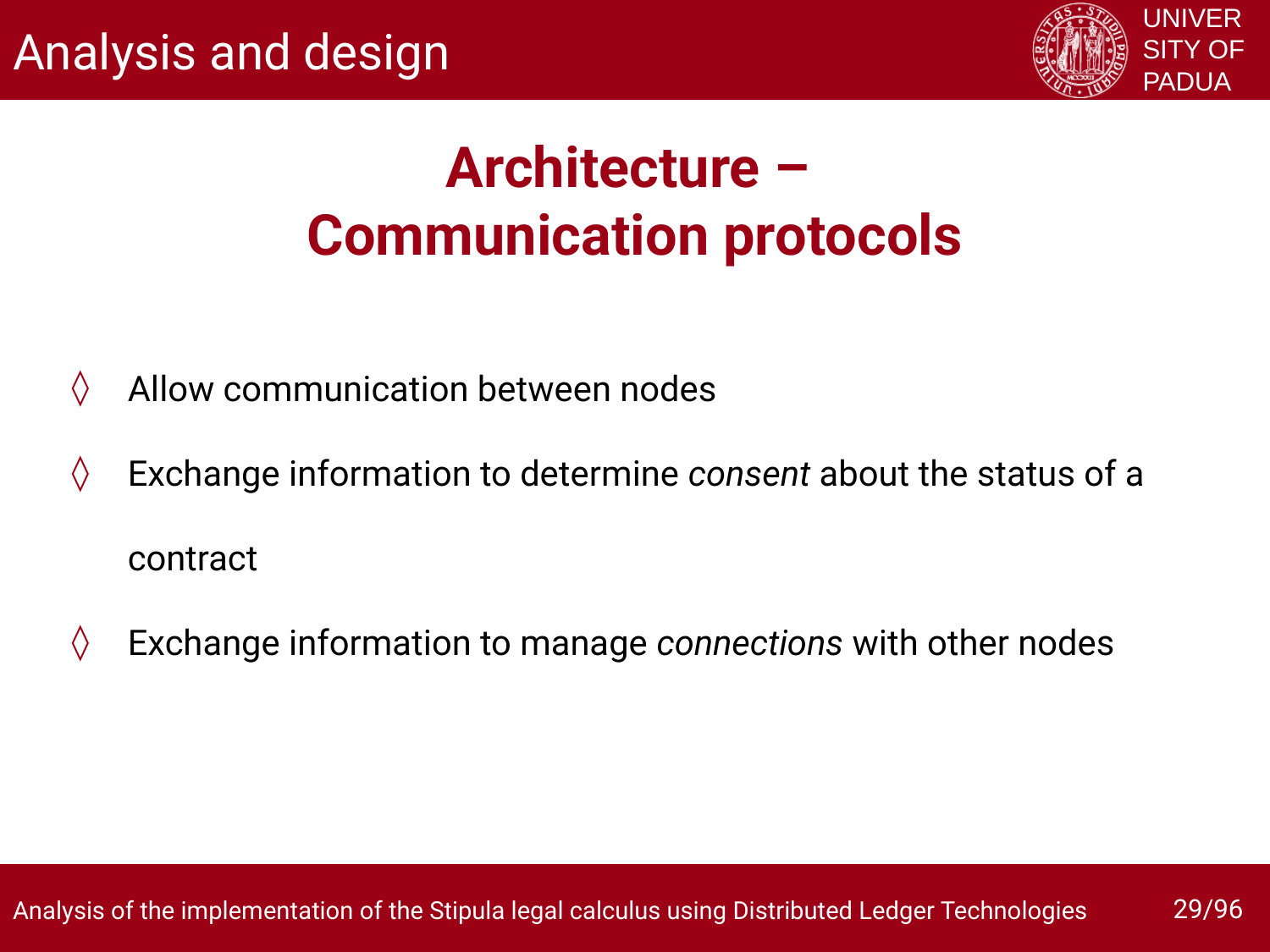

# Analysis and design
Architecture –
Communication protocols
Allow communication between nodes
Exchange information to determine consent about the status of a contract
Exchange information to manage connections with other nodes
29/96